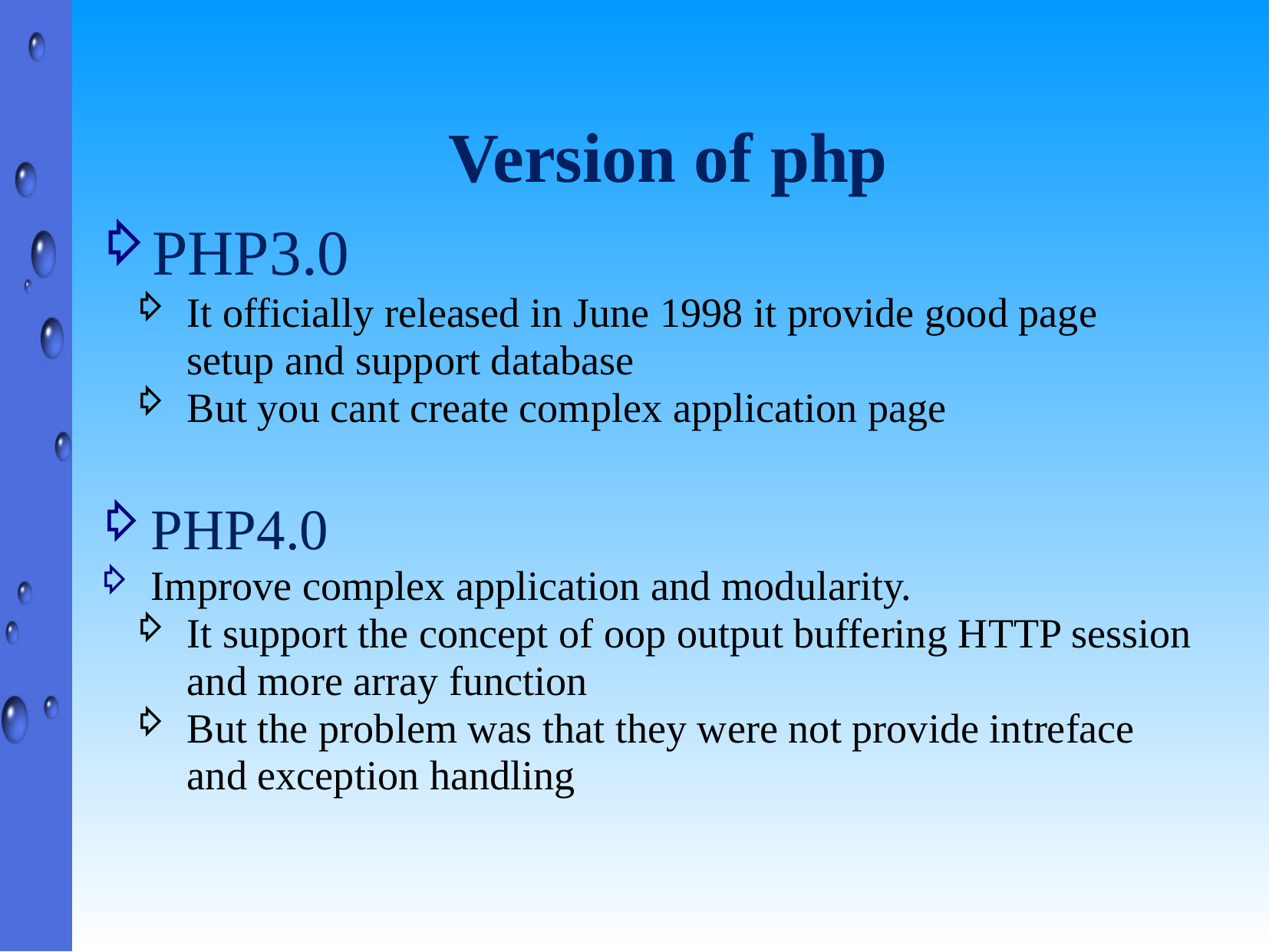

# Version of php
PHP3.0
It officially released in June 1998 it provide good page setup and support database
But you cant create complex application page

PHP4.0
Improve complex application and modularity.
It support the concept of oop output buffering HTTP session and more array function
But the problem was that they were not provide intreface and exception handling